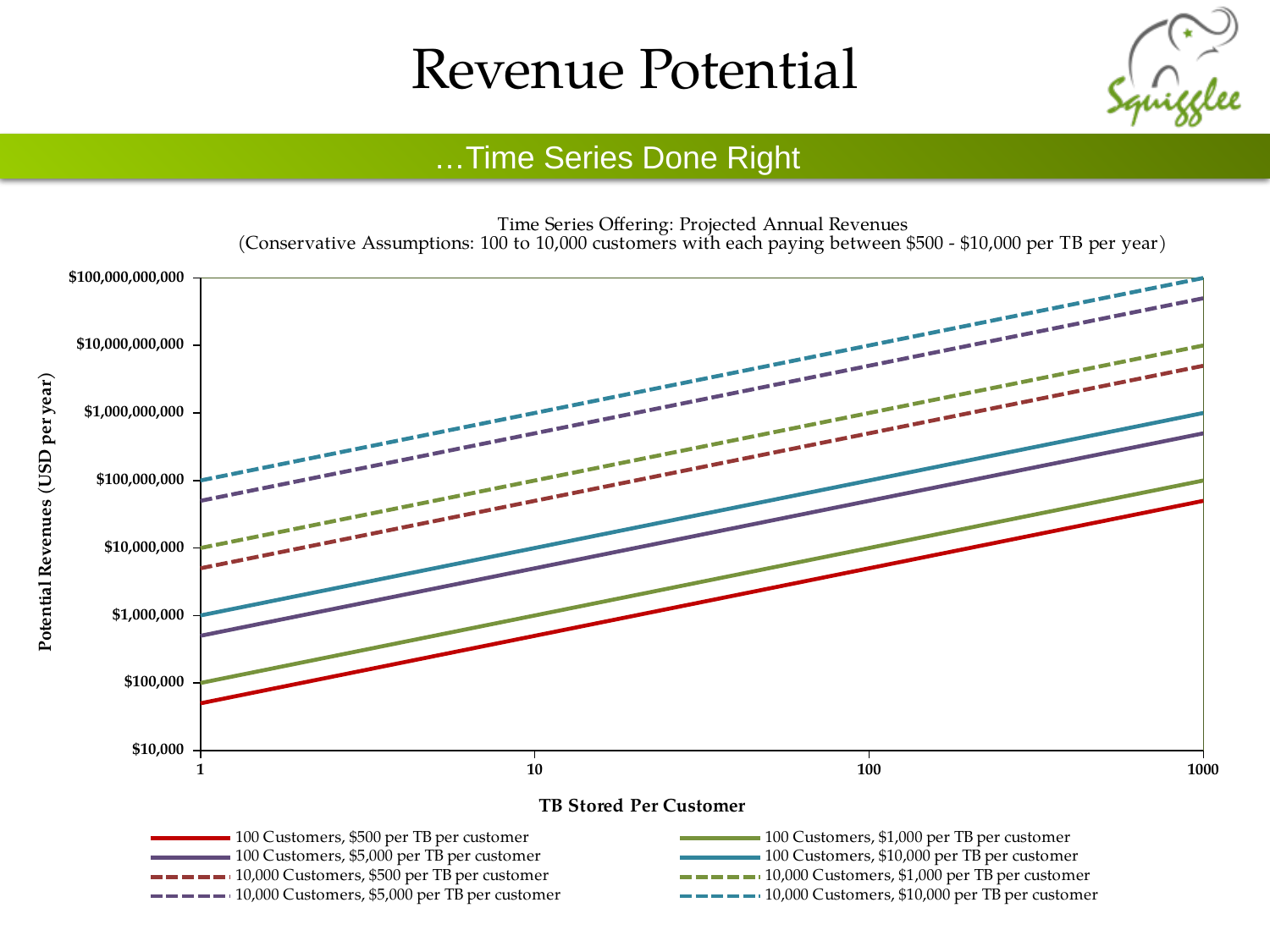

Revenue Potential

### Chart: Time Series Offering: Projected Annual Revenues
(Conservative Assumptions: 100 to 10,000 customers with each paying between $500 - $10,000 per TB per year)

| Category |  |  |  |  |  |  |  |  |
|---|---|---|---|---|---|---|---|---|